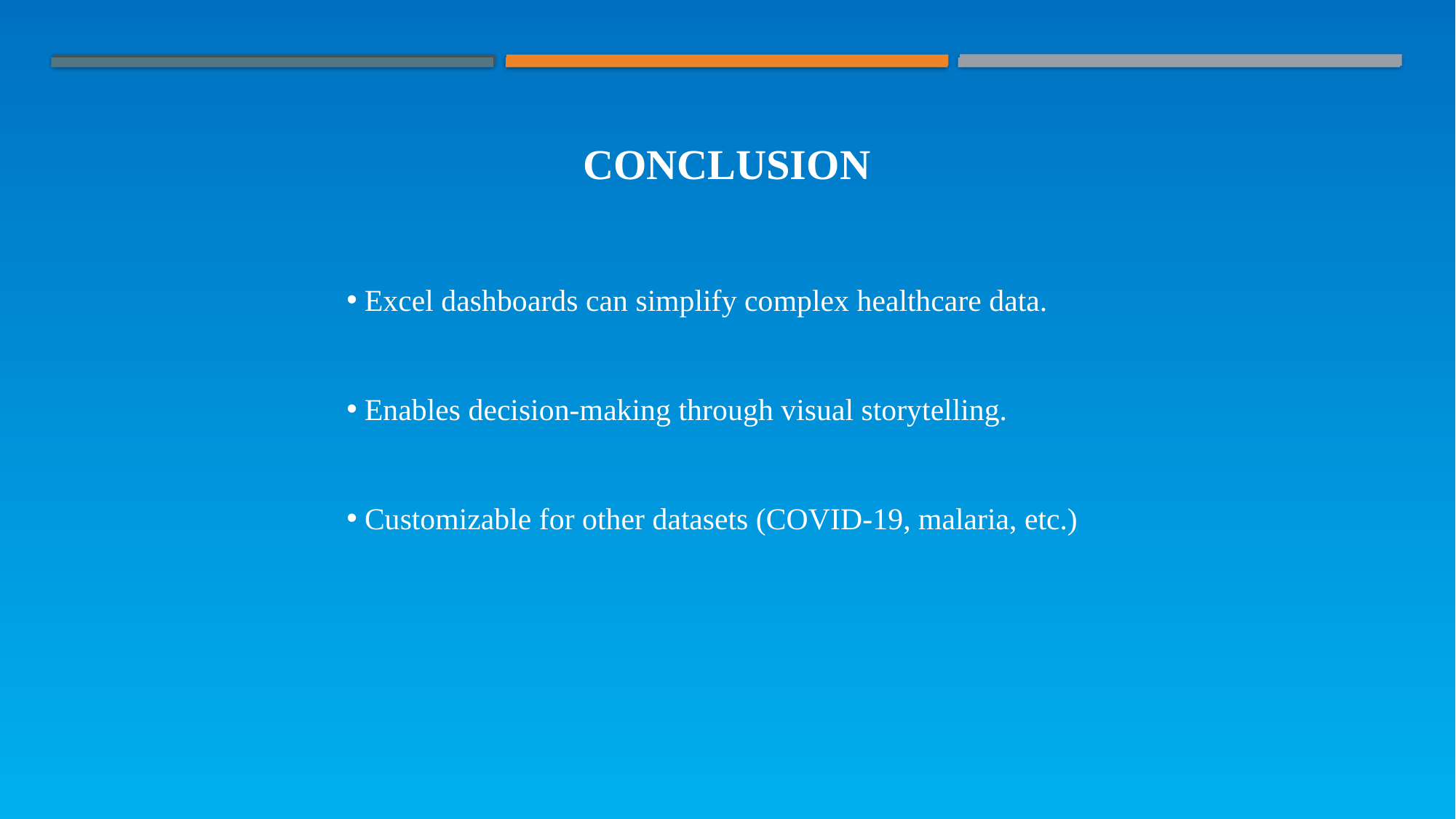

To monitor disease spread, recovery, and impact across Indian states using patient data.

# CONCLUSION
 Excel dashboards can simplify complex healthcare data.

 Enables decision-making through visual storytelling.

 Customizable for other datasets (COVID-19, malaria, etc.)